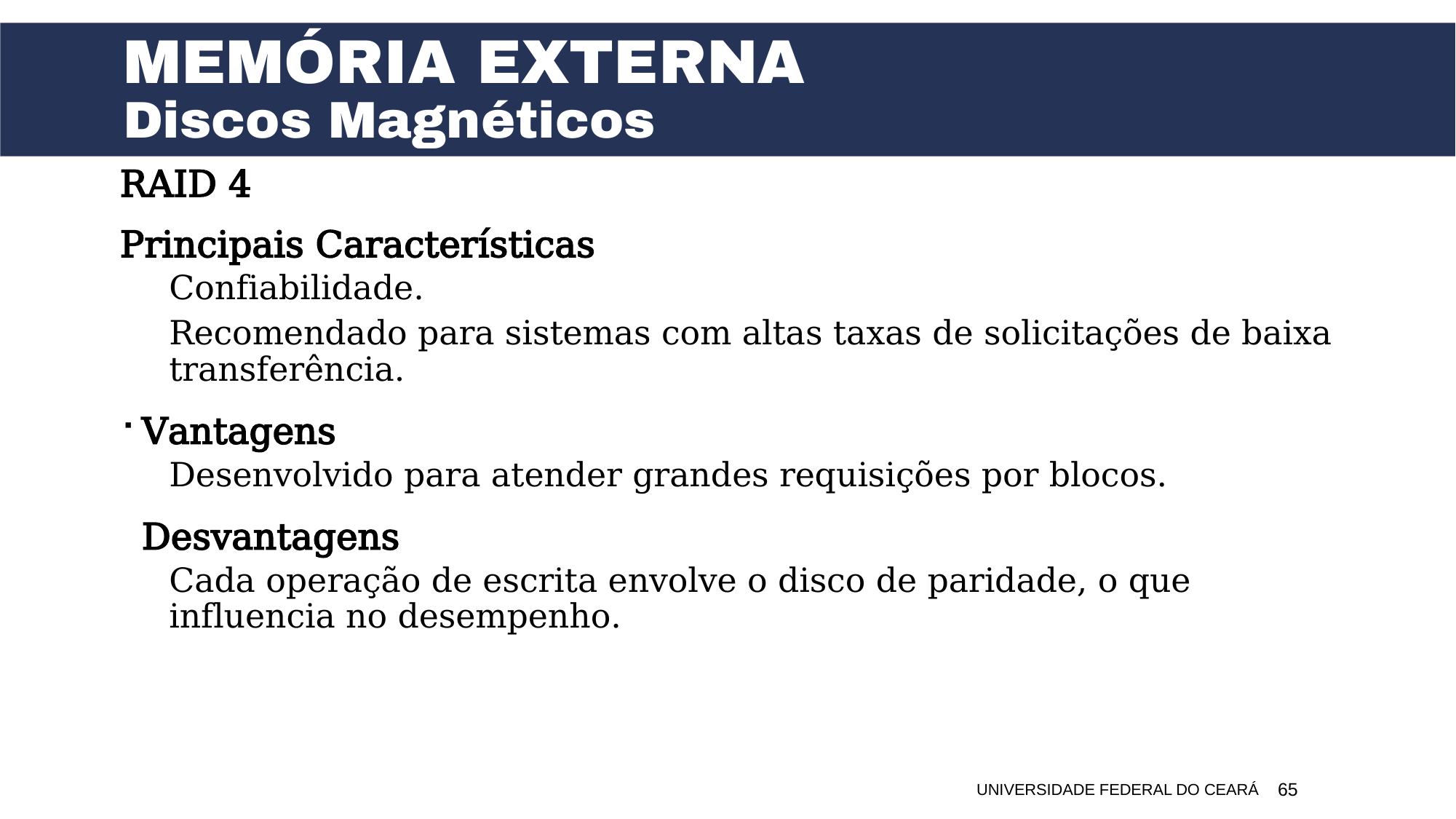

# Memória Externa Discos Magnéticos
RAID 4
Principais Características
Confiabilidade.
Recomendado para sistemas com altas taxas de solicitações de baixa transferência.
Vantagens
Desenvolvido para atender grandes requisições por blocos.
Desvantagens
Cada operação de escrita envolve o disco de paridade, o que influencia no desempenho.

UNIVERSIDADE FEDERAL DO CEARÁ
65